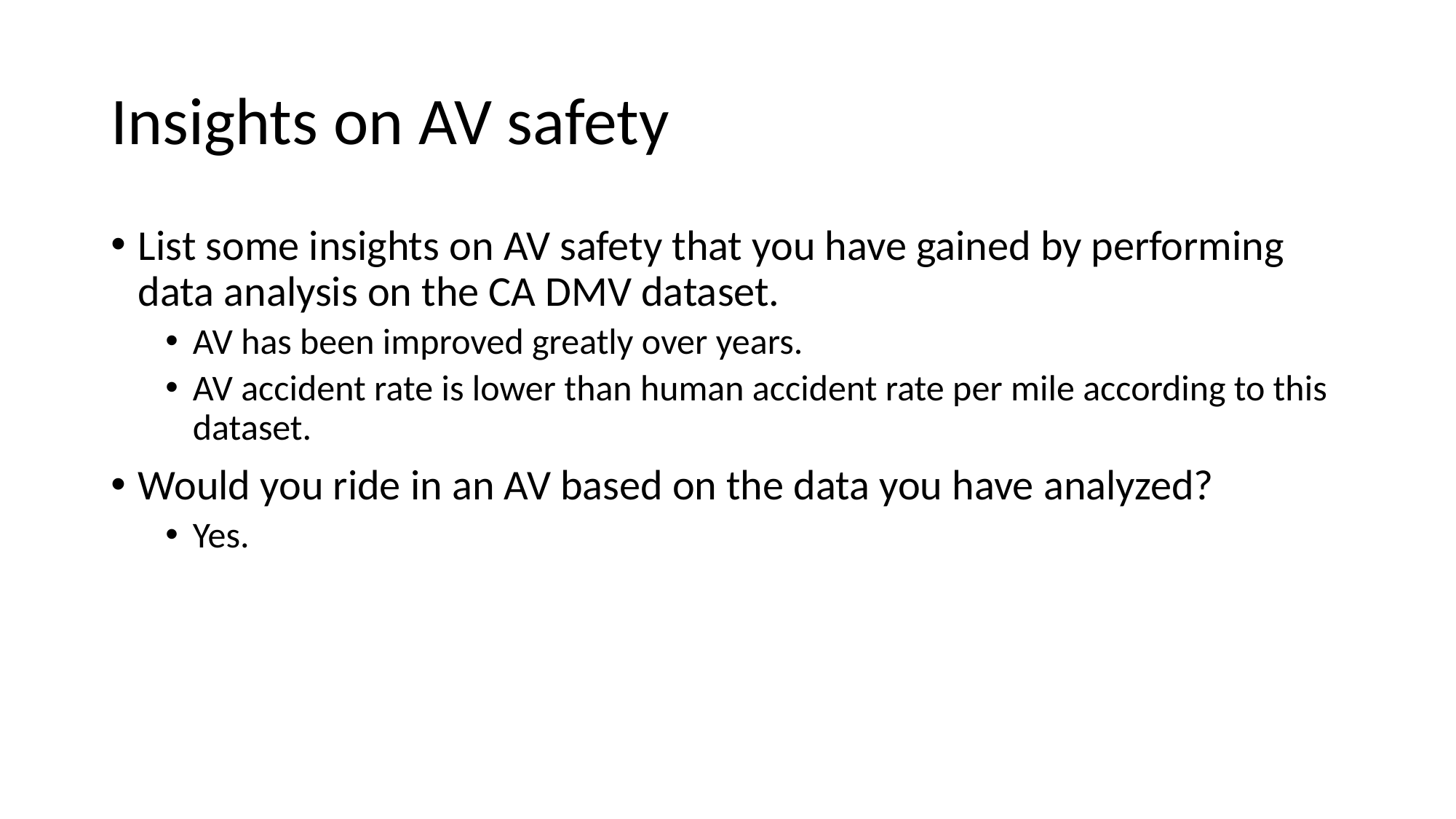

# Insights on AV safety
List some insights on AV safety that you have gained by performing data analysis on the CA DMV dataset.
AV has been improved greatly over years.
AV accident rate is lower than human accident rate per mile according to this dataset.
Would you ride in an AV based on the data you have analyzed?
Yes.